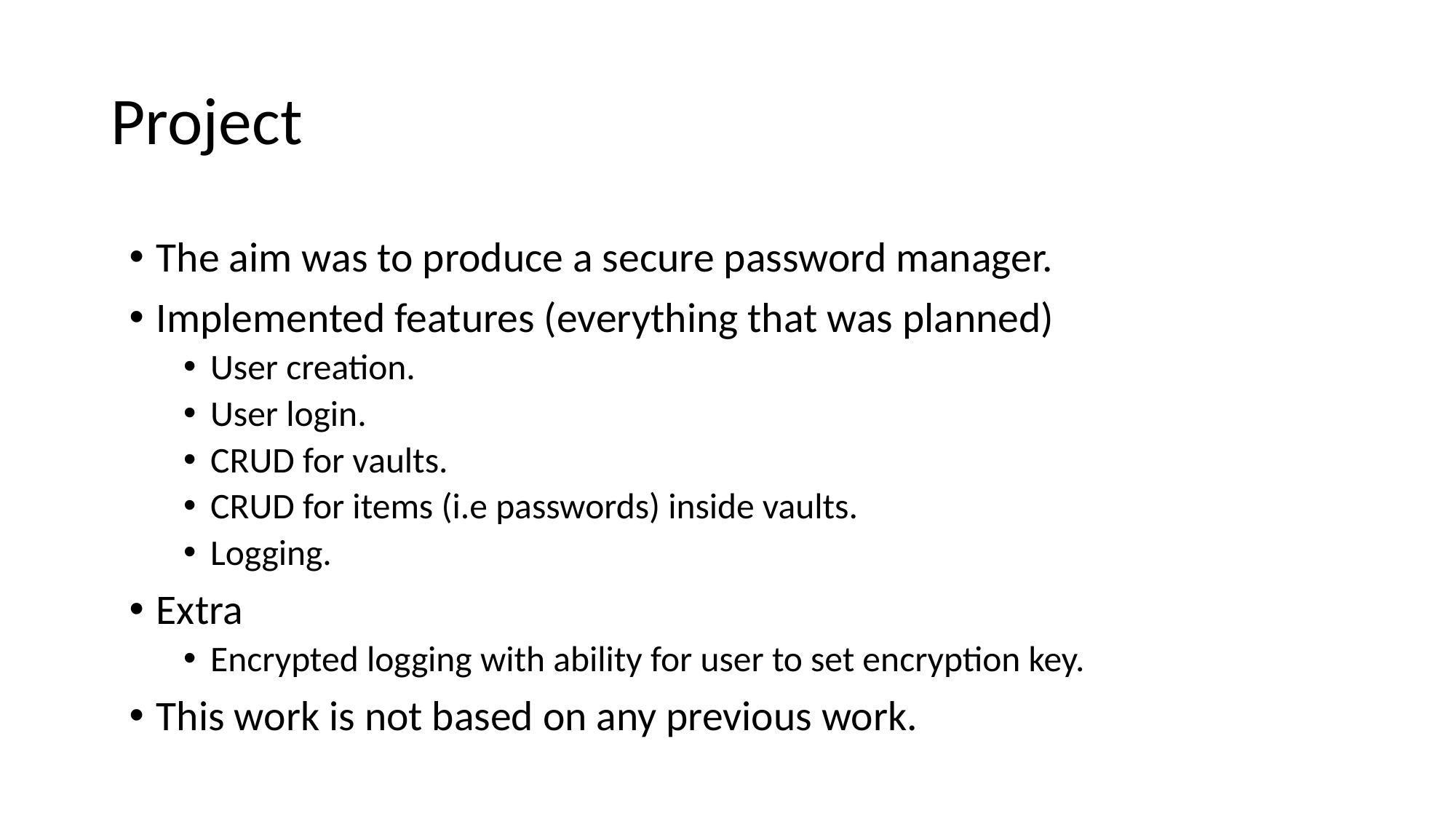

# Project
The aim was to produce a secure password manager.
Implemented features (everything that was planned)
User creation.
User login.
CRUD for vaults.
CRUD for items (i.e passwords) inside vaults.
Logging.
Extra
Encrypted logging with ability for user to set encryption key.
This work is not based on any previous work.